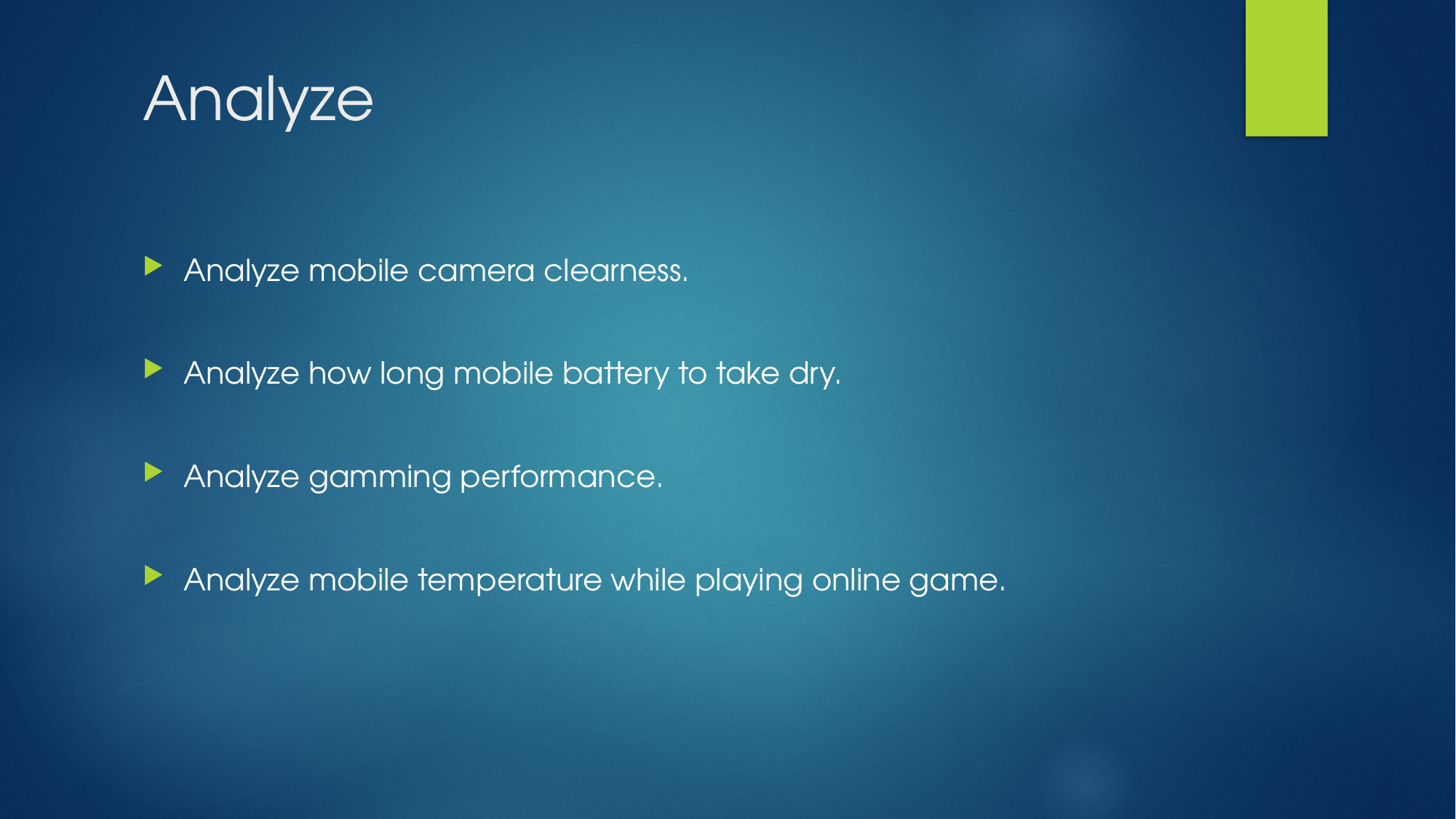

# Analyze
Analyze mobile camera clearness.

Analyze how long mobile battery to take dry.

Analyze gamming performance.

Analyze mobile temperature while playing online game.